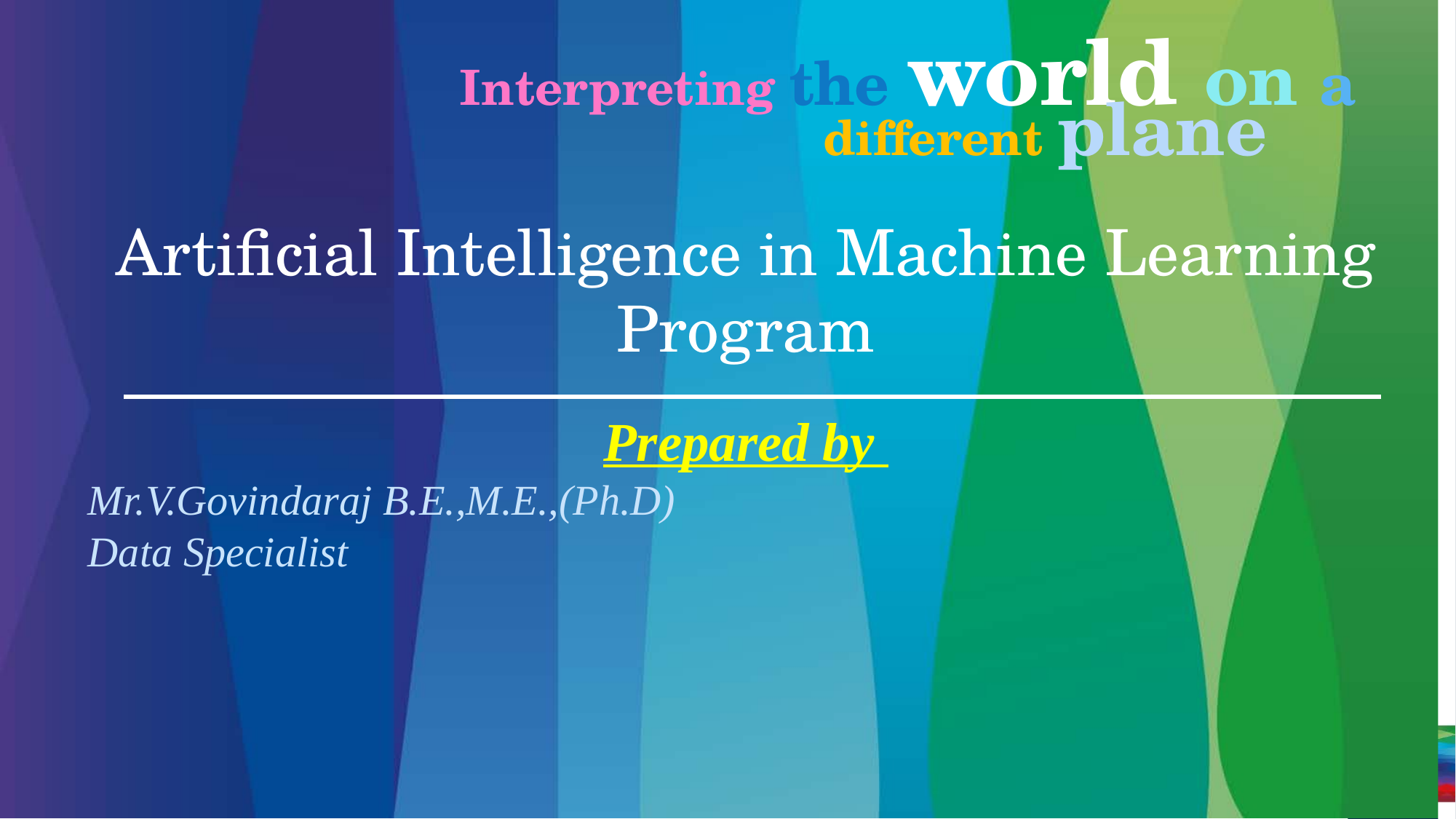

# Interpreting the world on a
different plane
Artificial Intelligence in Machine Learning Program
Prepared by
Mr.V.Govindaraj B.E.,M.E.,(Ph.D)
Data Specialist